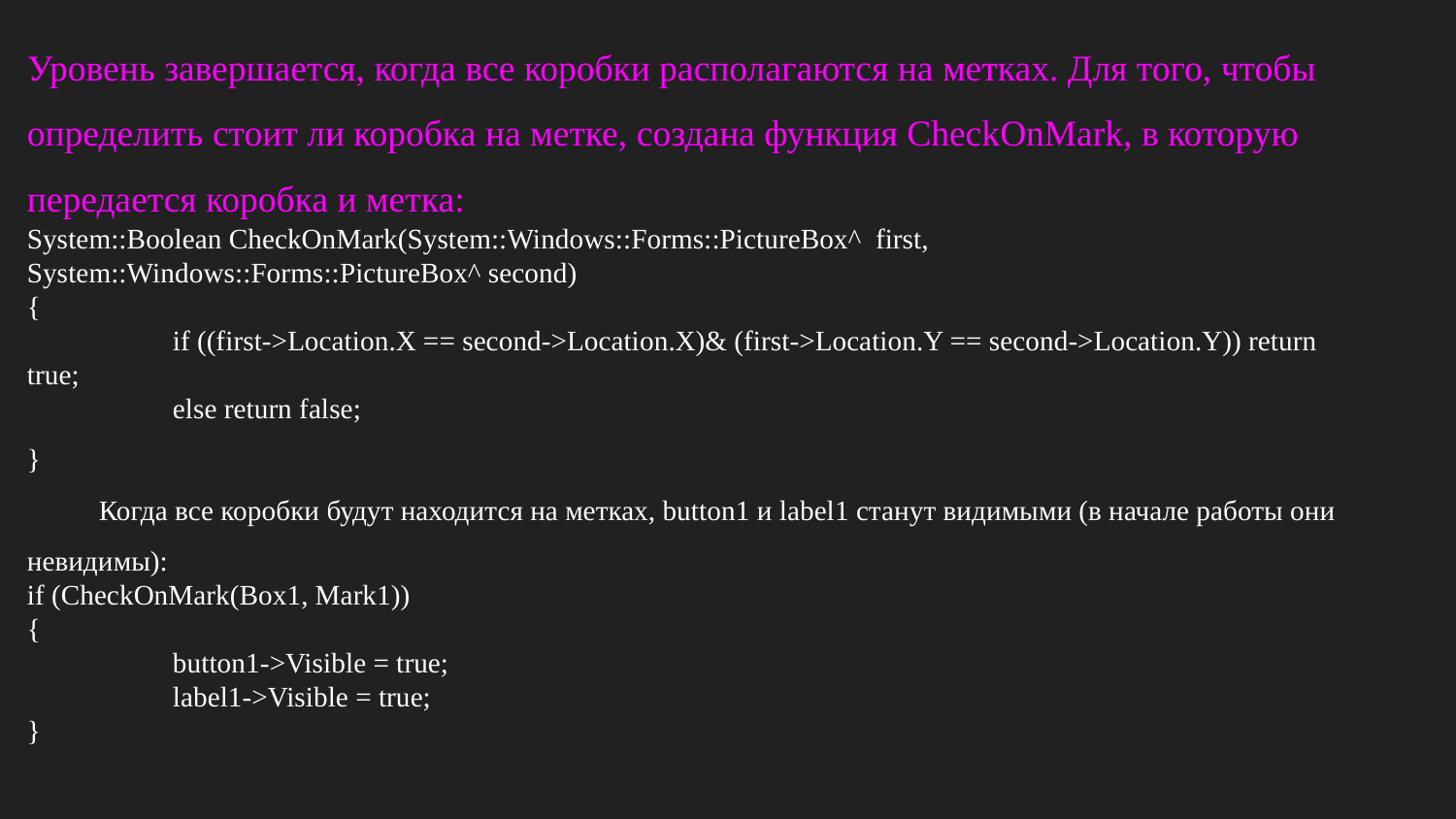

# Уровень завершается, когда все коробки располагаются на метках. Для того, чтобы определить стоит ли коробка на метке, создана функция CheckOnMark, в которую передается коробка и метка:

System::Boolean CheckOnMark(System::Windows::Forms::PictureBox^  first, System::Windows::Forms::PictureBox^ second)
{
	if ((first->Location.X == second->Location.X)& (first->Location.Y == second->Location.Y)) return true;
	else return false;
}
Когда все коробки будут находится на метках, button1 и label1 станут видимыми (в начале работы они невидимы):
if (CheckOnMark(Box1, Mark1))
{
	button1->Visible = true;
	label1->Visible = true;
}